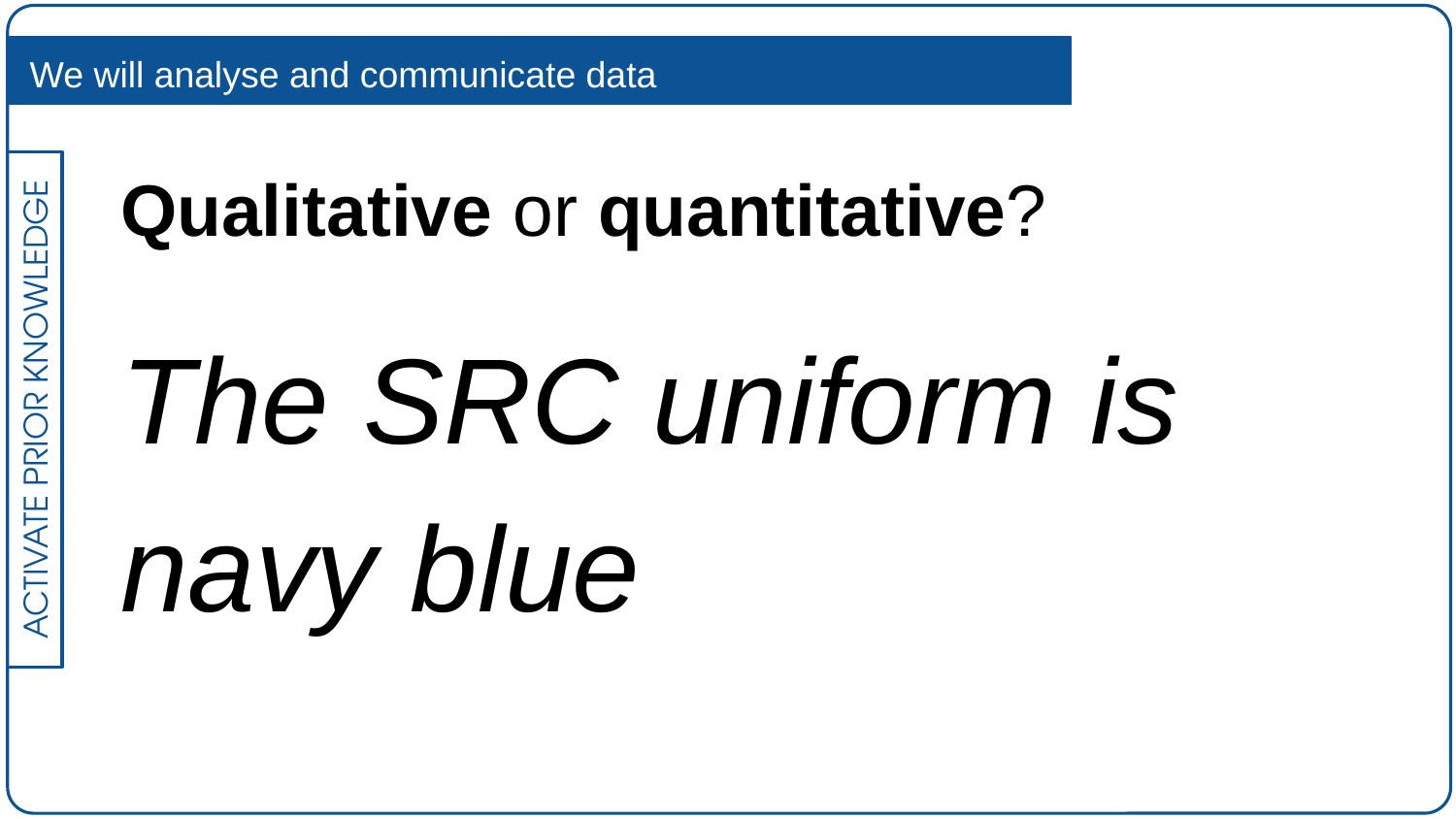

We will analyse and communicate data
Qualitative or quantitative?

The SRC uniform is navy blue